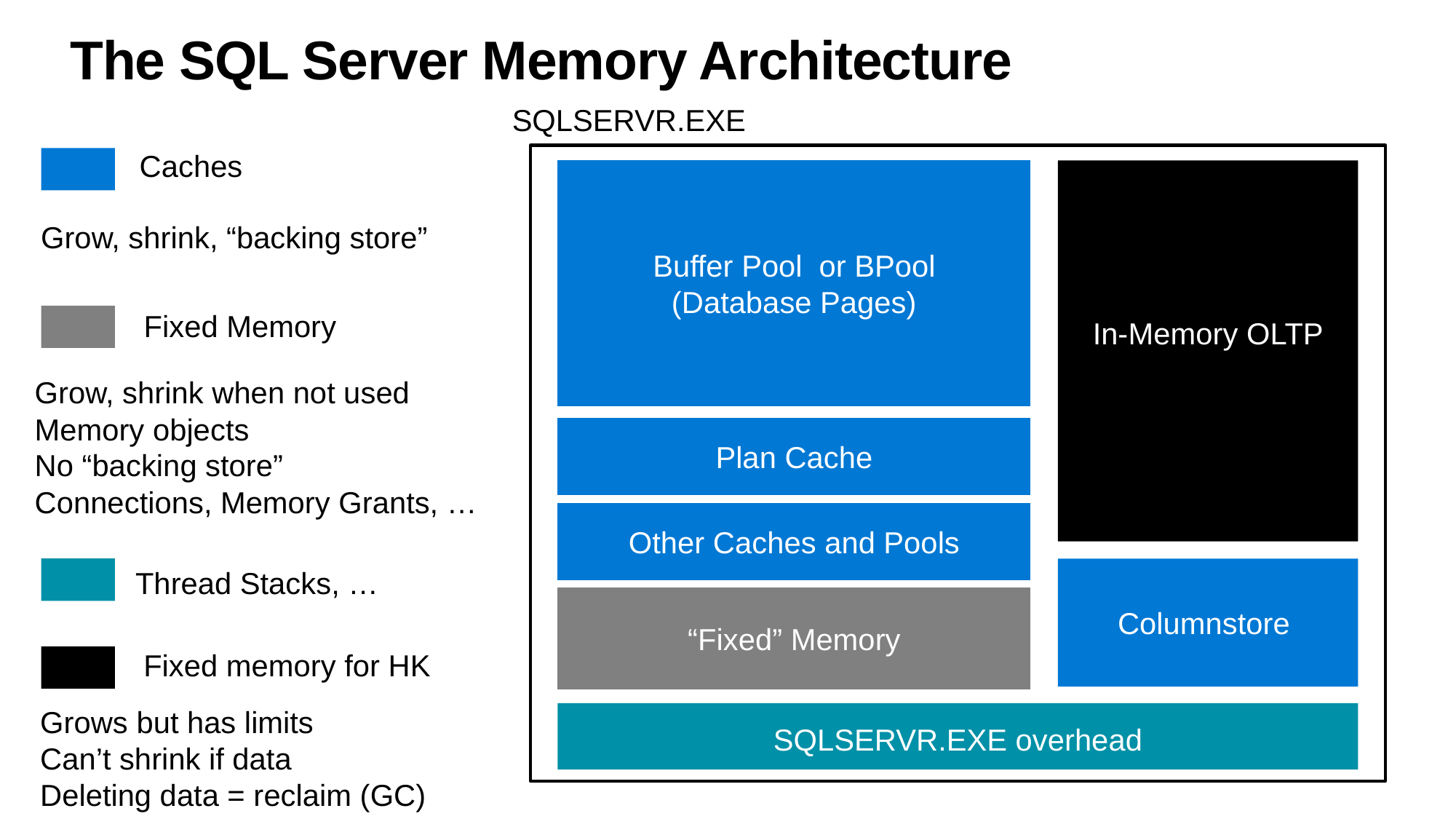

# The SQL Server Memory Architecture
SQLSERVR.EXE

Caches

Buffer Pool  or BPool
(Database Pages)
In-Memory OLTP

Grow, shrink, “backing store”

Fixed Memory
Grow, shrink when not used
Memory objects
No “backing store”
Connections, Memory Grants, …
Plan Cache
Other Caches and Pools

Columnstore
Thread Stacks, …
“Fixed” Memory

Fixed memory for HK
Grows but has limits
Can’t shrink if data
Deleting data = reclaim (GC)
SQLSERVR.EXE overhead